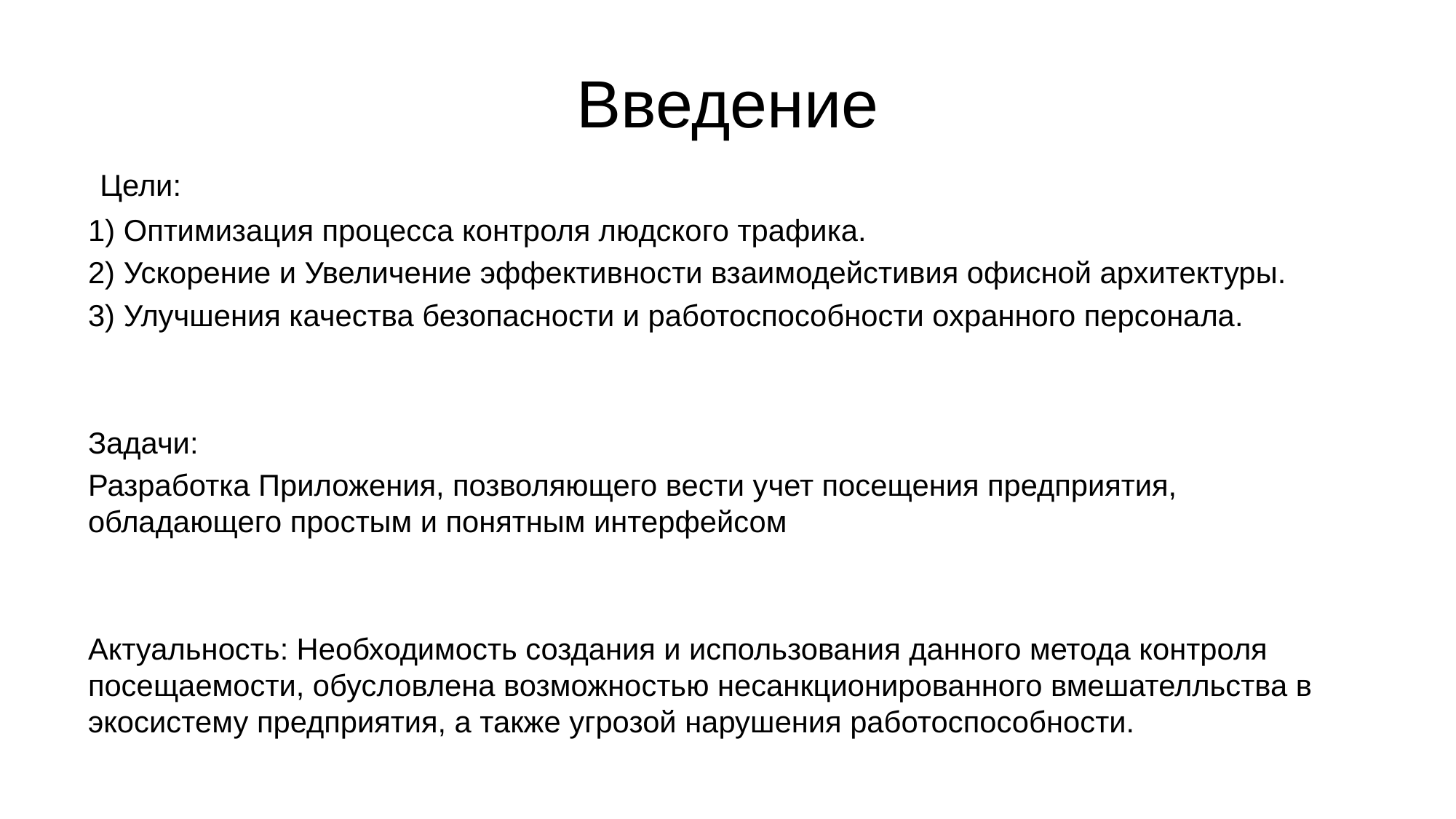

# Введение
 Цели:
1) Оптимизация процесса контроля людского трафика.
2) Ускорение и Увеличение эффективности взаимодейстивия офисной архитектуры.
3) Улучшения качества безопасности и работоспособности охранного персонала.

Задачи:
Разработка Приложения, позволяющего вести учет посещения предприятия, обладающего простым и понятным интерфейсом

Актуальность: Необходимость создания и использования данного метода контроля посещаемости, обусловлена возможностью несанкционированного вмешателльства в экосистему предприятия, а также угрозой нарушения работоспособности.